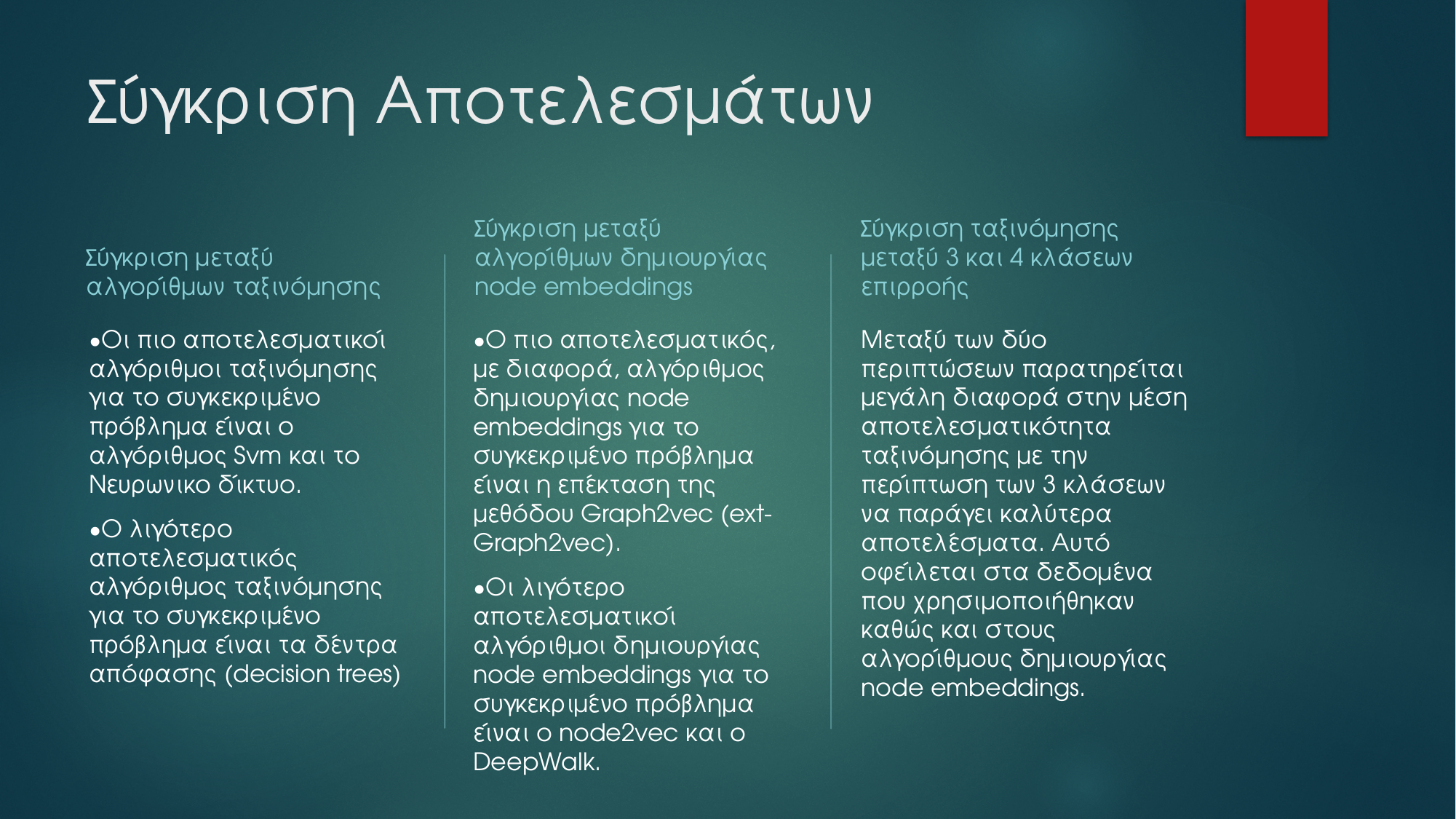

# Σύγκριση Αποτελεσμάτων
Σύγκριση μεταξύ αλγορίθμων ταξινόμησης
Σύγκριση μεταξύ αλγορίθμων δημιουργίας node embeddings
Σύγκριση ταξινόμησης μεταξύ 3 και 4 κλάσεων επιρροής
•Οι πιο αποτελεσματικοί αλγόριθμοι ταξινόμησης για το συγκεκριμένο πρόβλημα είναι ο αλγόριθμος Svm και το Νευρωνικο δίκτυο.
•Ο λιγότερο αποτελεσματικός αλγόριθμος ταξινόμησης για το συγκεκριμένο πρόβλημα είναι τα δέντρα απόφασης (decision trees)

•Ο πιο αποτελεσματικός, με διαφορά, αλγόριθμος δημιουργίας node embeddings για το συγκεκριμένο πρόβλημα είναι η επέκταση της μεθόδου Graph2vec (ext-Graph2vec).
•Οι λιγότερο αποτελεσματικοί αλγόριθμοι δημιουργίας node embeddings για το συγκεκριμένο πρόβλημα είναι ο node2vec και ο DeepWalk.

Μεταξύ των δύο περιπτώσεων παρατηρείται μεγάλη διαφορά στην μέση αποτελεσματικότητα ταξινόμησης με την περίπτωση των 3 κλάσεων να παράγει καλύτερα αποτελέσματα. Αυτό οφείλεται στα δεδομένα που χρησιμοποιήθηκαν καθώς και στους αλγορίθμους δημιουργίας node embeddings.